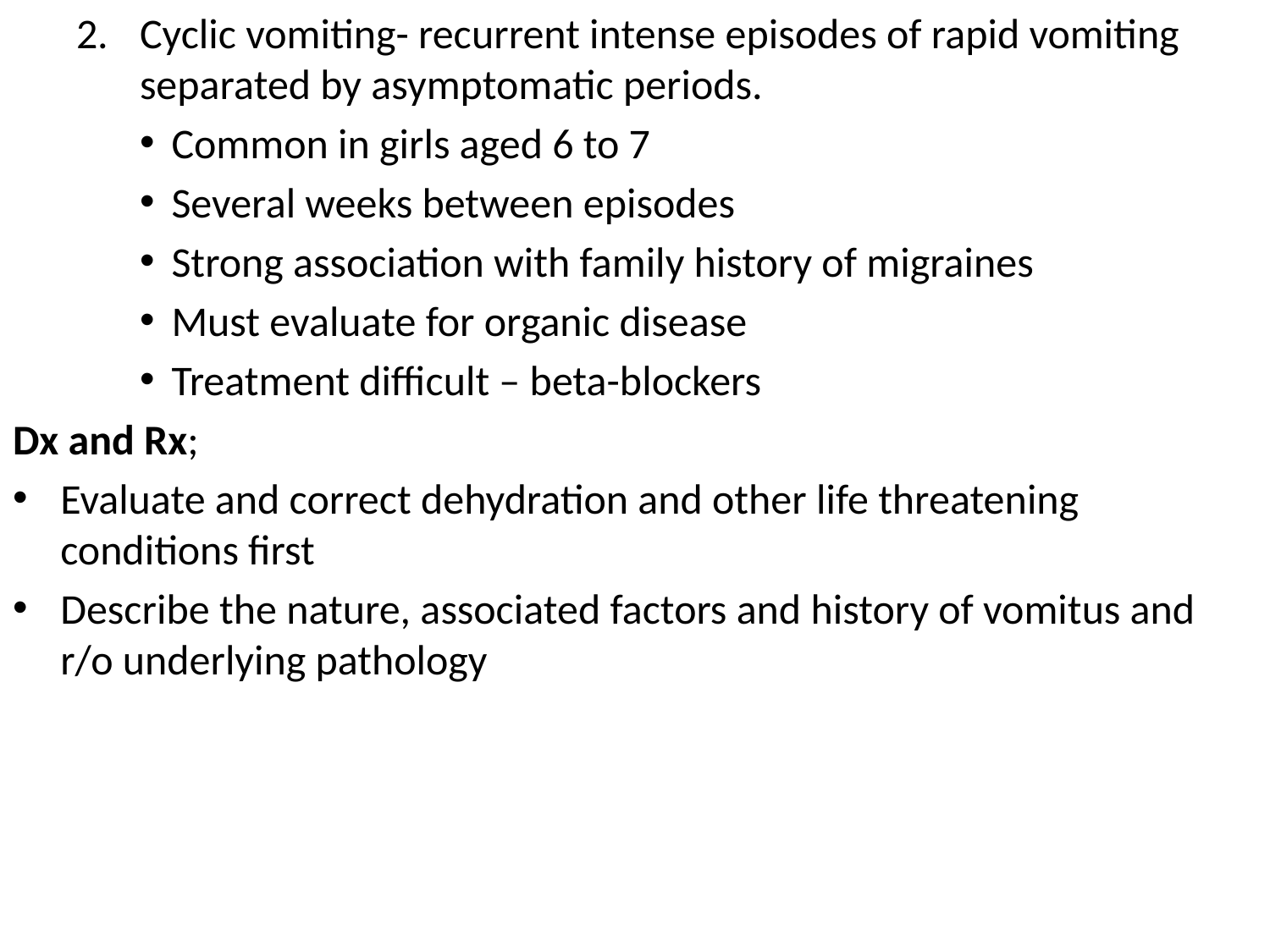

Cyclic vomiting- recurrent intense episodes of rapid vomiting separated by asymptomatic periods.
Common in girls aged 6 to 7
Several weeks between episodes
Strong association with family history of migraines
Must evaluate for organic disease
Treatment difficult – beta-blockers
Dx and Rx;
Evaluate and correct dehydration and other life threatening conditions first
Describe the nature, associated factors and history of vomitus and r/o underlying pathology